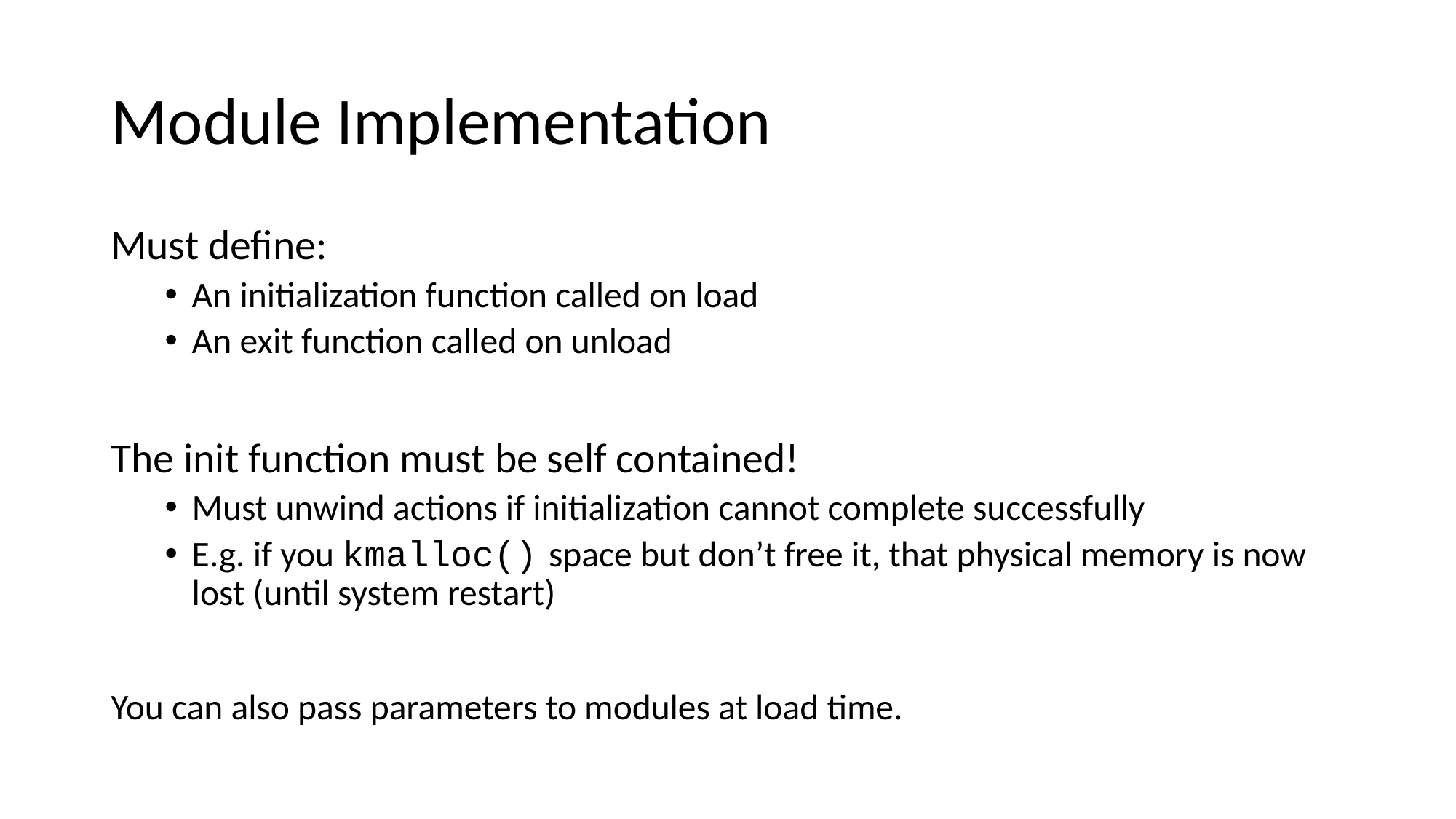

# Module Implementation
Must define:
An initialization function called on load
An exit function called on unload

The init function must be self contained!
Must unwind actions if initialization cannot complete successfully
E.g. if you kmalloc() space but don’t free it, that physical memory is now lost (until system restart)

You can also pass parameters to modules at load time.